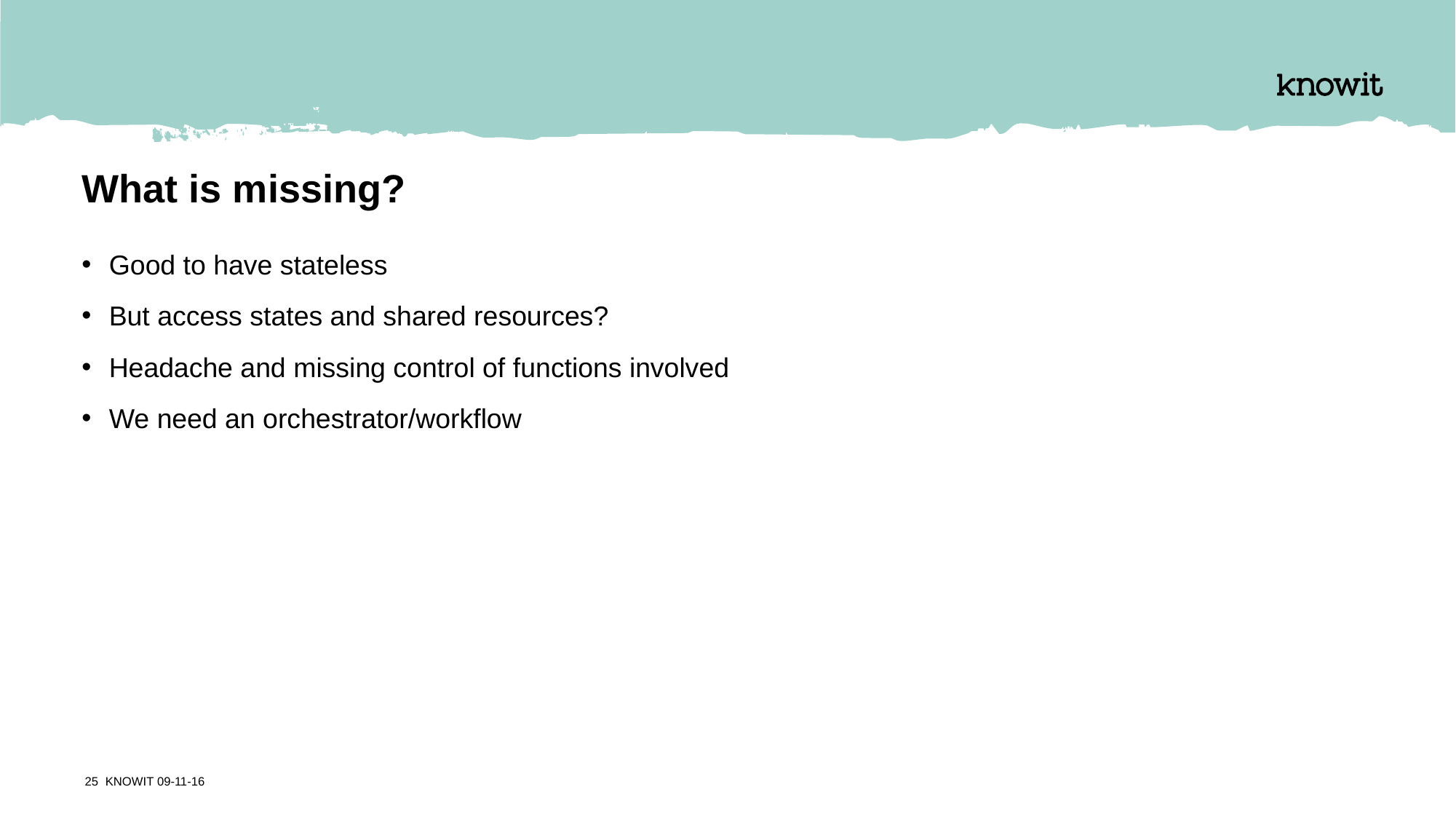

# What is missing?
Good to have stateless
But access states and shared resources?
Headache and missing control of functions involved
We need an orchestrator/workflow
25  KNOWIT 09-11-16